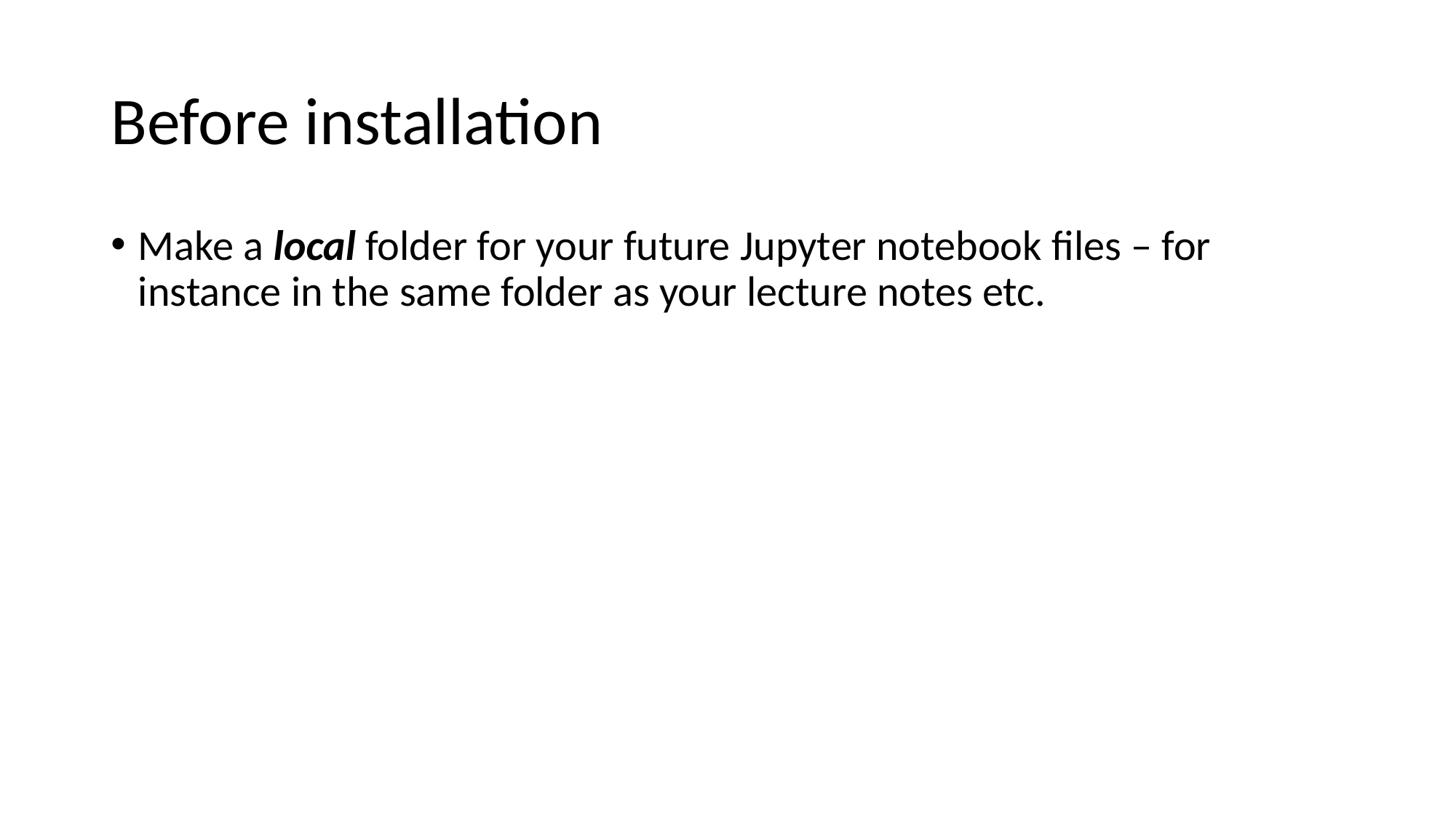

# Before installation
Make a local folder for your future Jupyter notebook files – for instance in the same folder as your lecture notes etc.